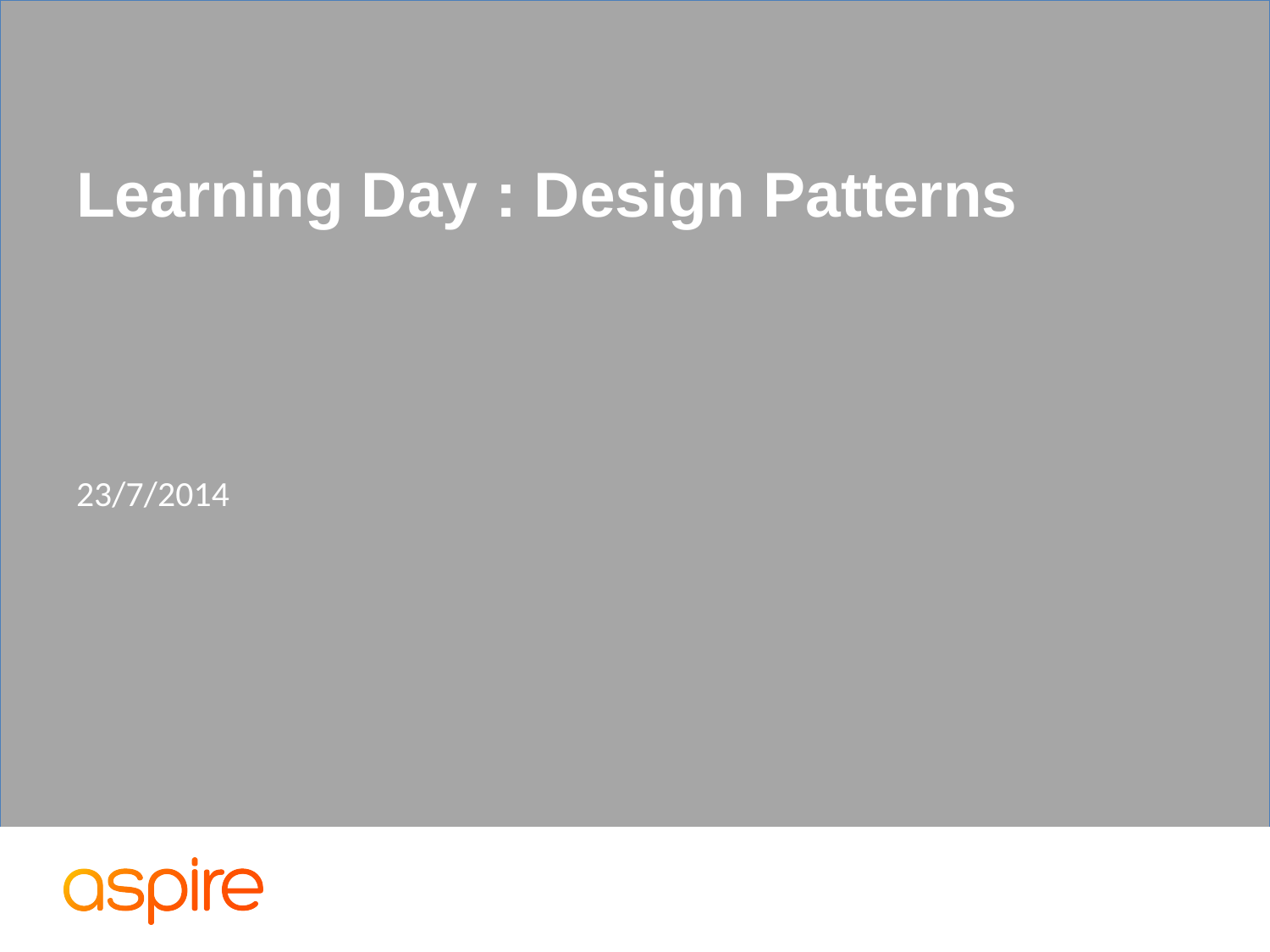

# Learning Day : Design Patterns
23/7/2014